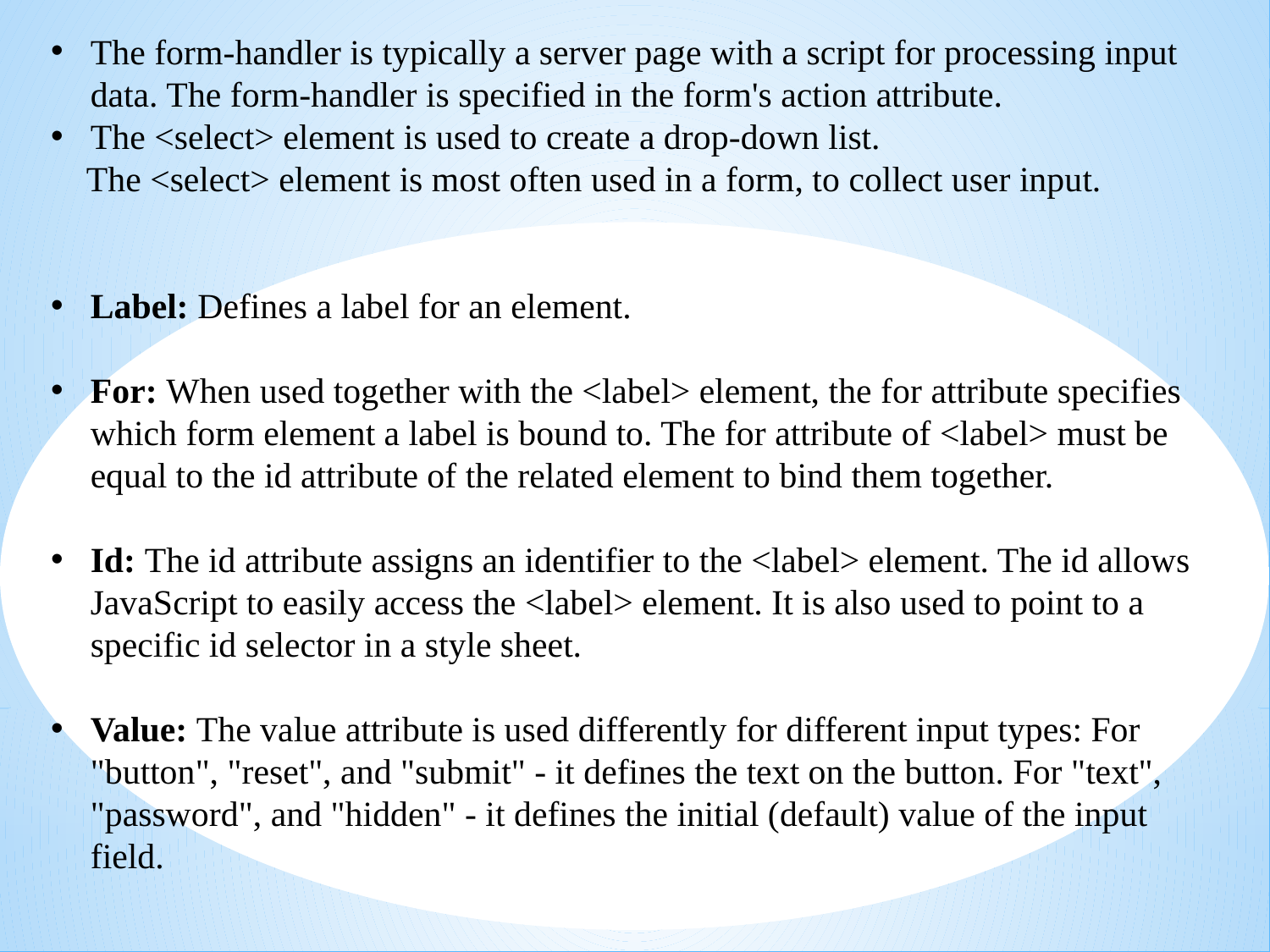

The form-handler is typically a server page with a script for processing input data. The form-handler is specified in the form's action attribute.
The <select> element is used to create a drop-down list.
    The <select> element is most often used in a form, to collect user input.

Label: Defines a label for an element.

For: When used together with the <label> element, the for attribute specifies which form element a label is bound to. The for attribute of <label> must be equal to the id attribute of the related element to bind them together.

Id: The id attribute assigns an identifier to the <label> element. The id allows JavaScript to easily access the <label> element. It is also used to point to a specific id selector in a style sheet.

Value: The value attribute is used differently for different input types: For "button", "reset", and "submit" - it defines the text on the button. For "text", "password", and "hidden" - it defines the initial (default) value of the input field.